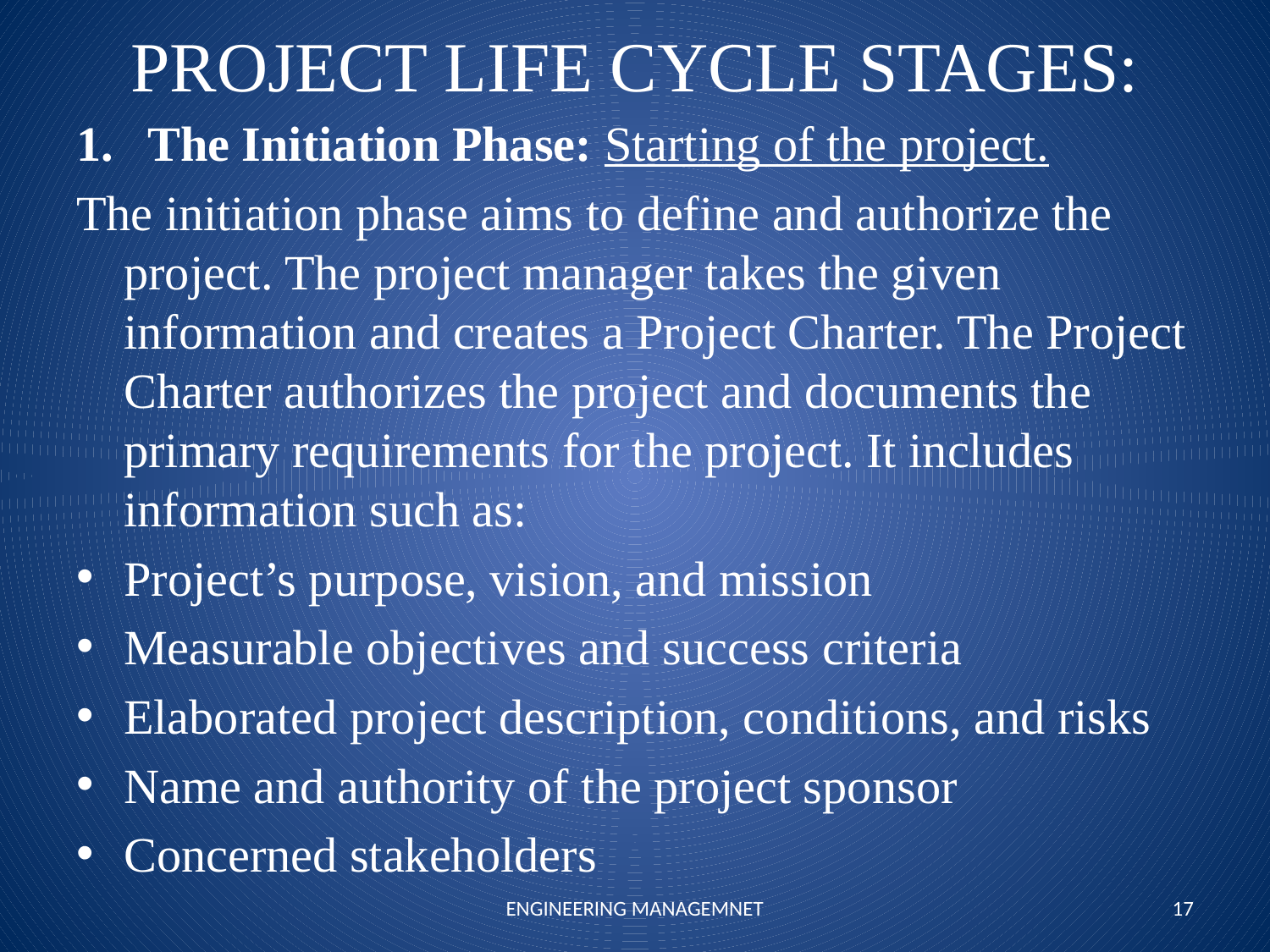

# PROJECT LIFE CYCLE STAGES:
The Initiation Phase: Starting of the project.
The initiation phase aims to define and authorize the project. The project manager takes the given information and creates a Project Charter. The Project Charter authorizes the project and documents the primary requirements for the project. It includes information such as:
Project’s purpose, vision, and mission
Measurable objectives and success criteria
Elaborated project description, conditions, and risks
Name and authority of the project sponsor
Concerned stakeholders
ENGINEERING MANAGEMNET
17